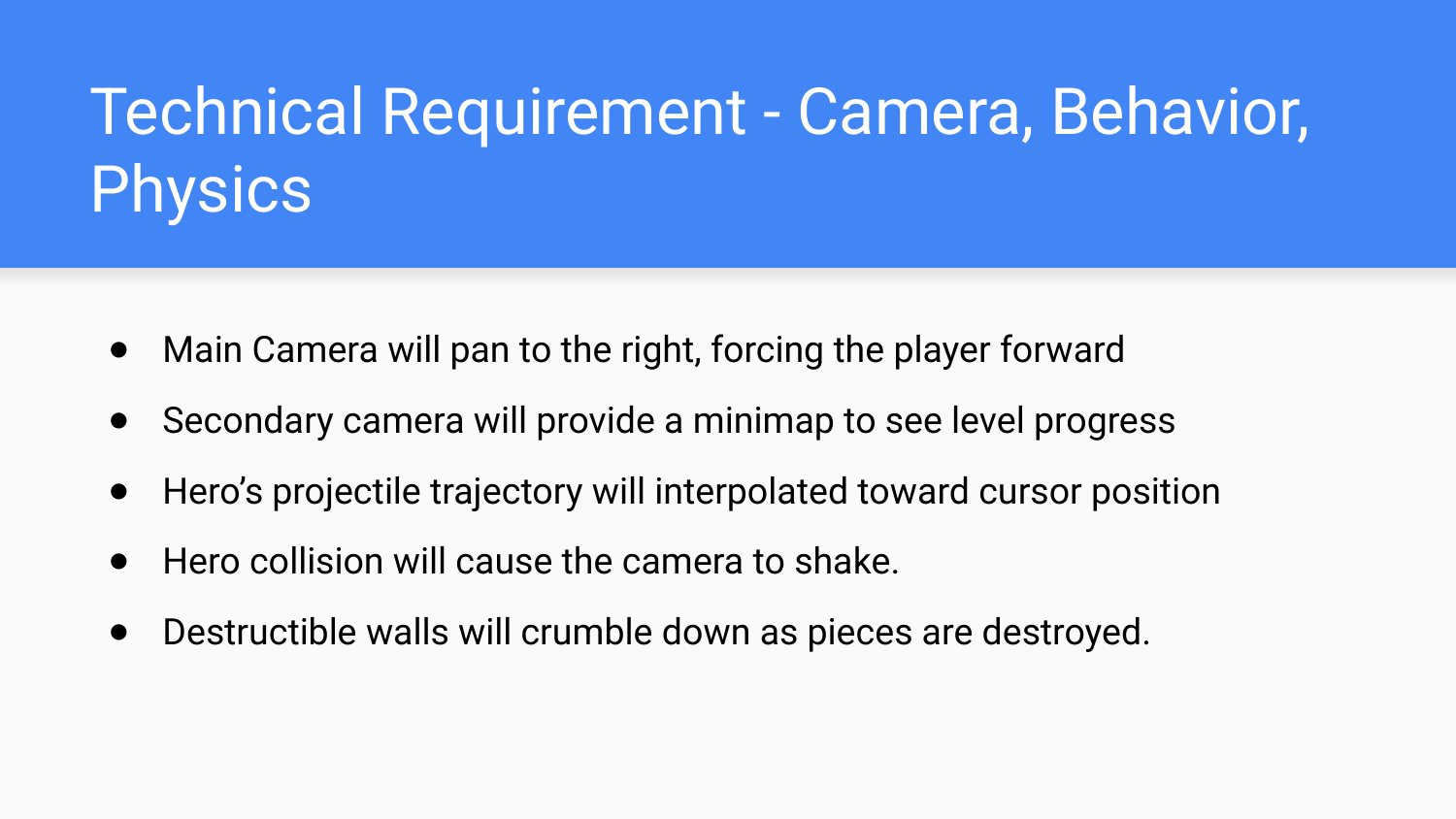

# Technical Requirement - Camera, Behavior, Physics
Main Camera will pan to the right, forcing the player forward
Secondary camera will provide a minimap to see level progress
Hero’s projectile trajectory will interpolated toward cursor position
Hero collision will cause the camera to shake.
Destructible walls will crumble down as pieces are destroyed.